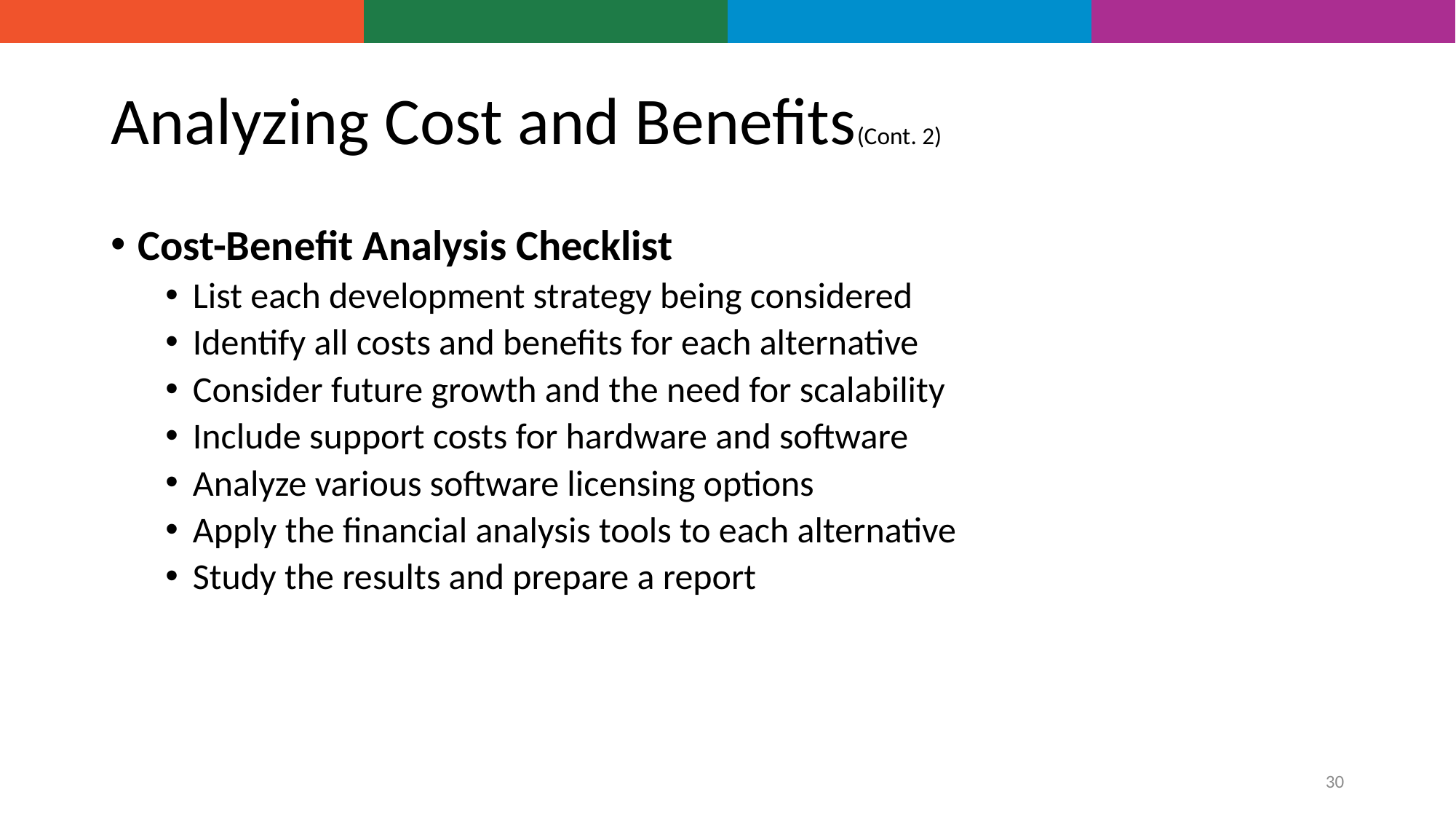

# Analyzing Cost and Benefits(Cont. 2)
Cost-Benefit Analysis Checklist
List each development strategy being considered
Identify all costs and benefits for each alternative
Consider future growth and the need for scalability
Include support costs for hardware and software
Analyze various software licensing options
Apply the financial analysis tools to each alternative
Study the results and prepare a report
30